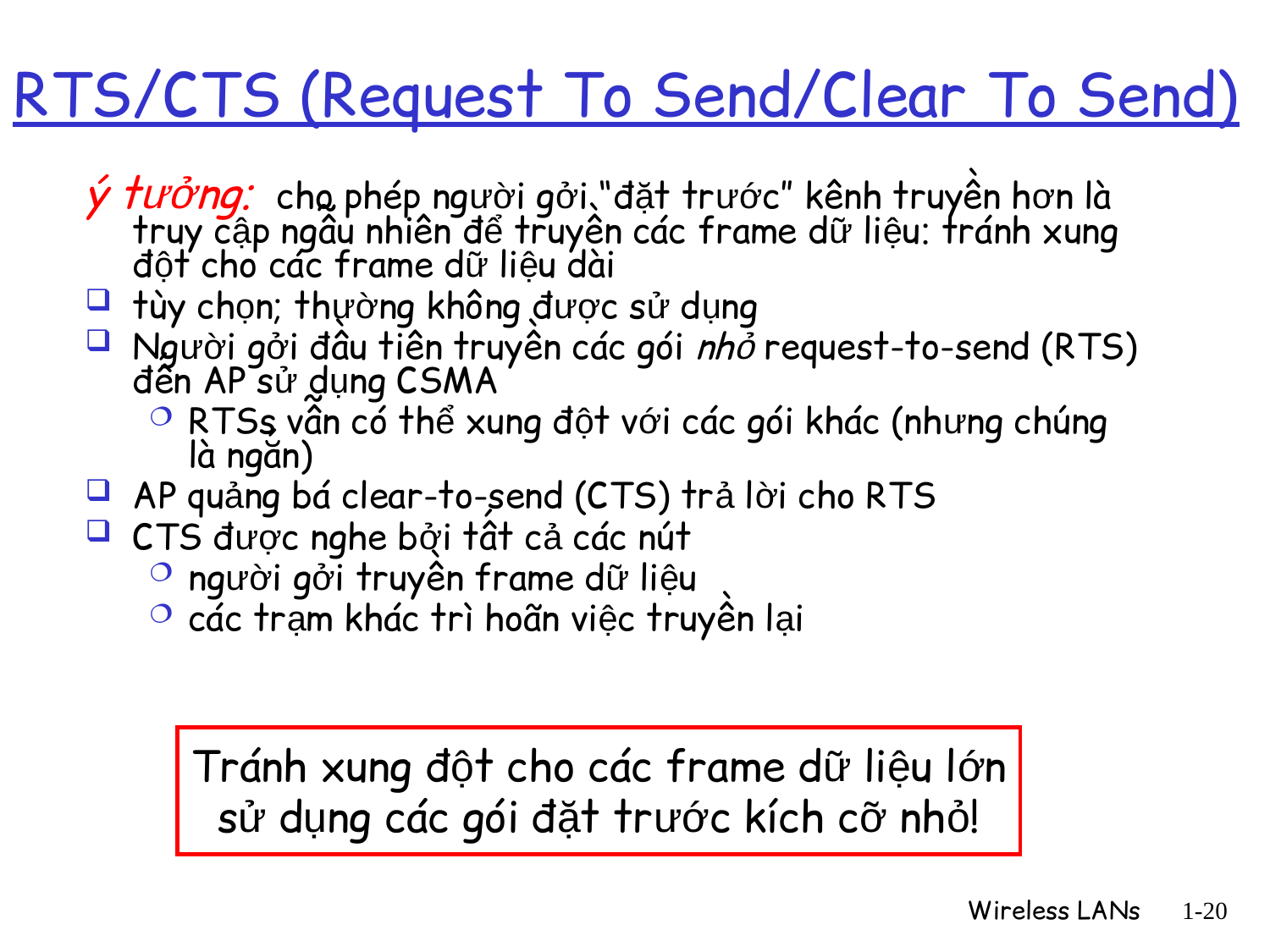

# RTS/CTS (Request To Send/Clear To Send)
ý tưởng:  cho phép người gởi “đặt trước” kênh truyền hơn là truy cập ngẫu nhiên để truyền các frame dữ liệu: tránh xung đột cho các frame dữ liệu dài
tùy chọn; thường không được sử dụng
Người gởi đầu tiên truyền các gói nhỏ request-to-send (RTS) đến AP sử dụng CSMA
RTSs vẫn có thể xung đột với các gói khác (nhưng chúng là ngắn)
AP quảng bá clear-to-send (CTS) trả lời cho RTS
CTS được nghe bởi tất cả các nút
người gởi truyền frame dữ liệu
các trạm khác trì hoãn việc truyền lại

Tránh xung đột cho các frame dữ liệu lớn
sử dụng các gói đặt trước kích cỡ nhỏ!
 Wireless LANs
1-20